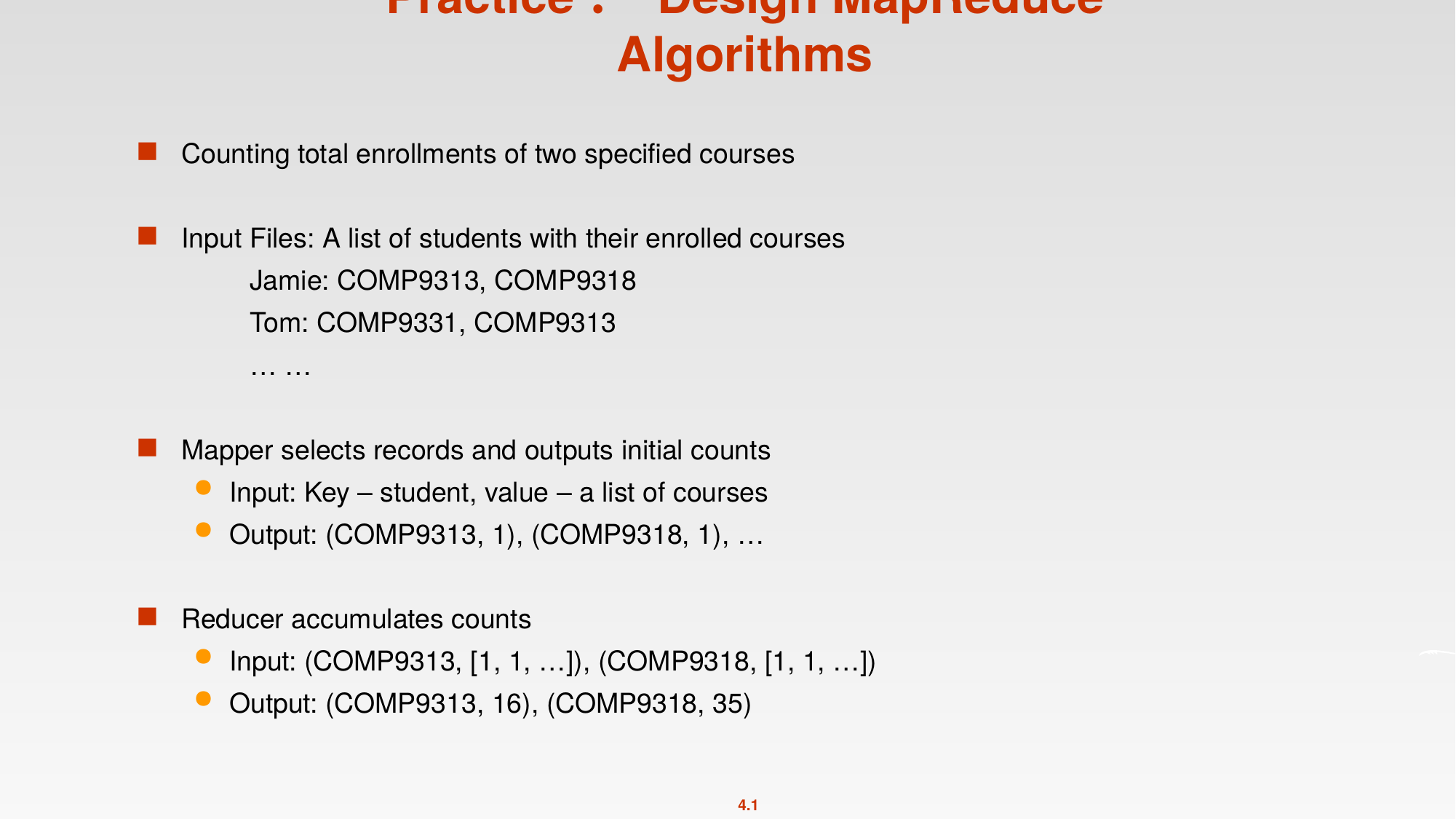

# Practice： Design MapReduce Algorithms
Counting total enrollments of two specified courses

Input Files: A list of students with their enrolled courses
	Jamie: COMP9313, COMP9318
	Tom: COMP9331, COMP9313
	… …

Mapper selects records and outputs initial counts
Input: Key – student, value – a list of courses
Output: (COMP9313, 1), (COMP9318, 1), …

Reducer accumulates counts
Input: (COMP9313, [1, 1, …]), (COMP9318, [1, 1, …])
Output: (COMP9313, 16), (COMP9318, 35)